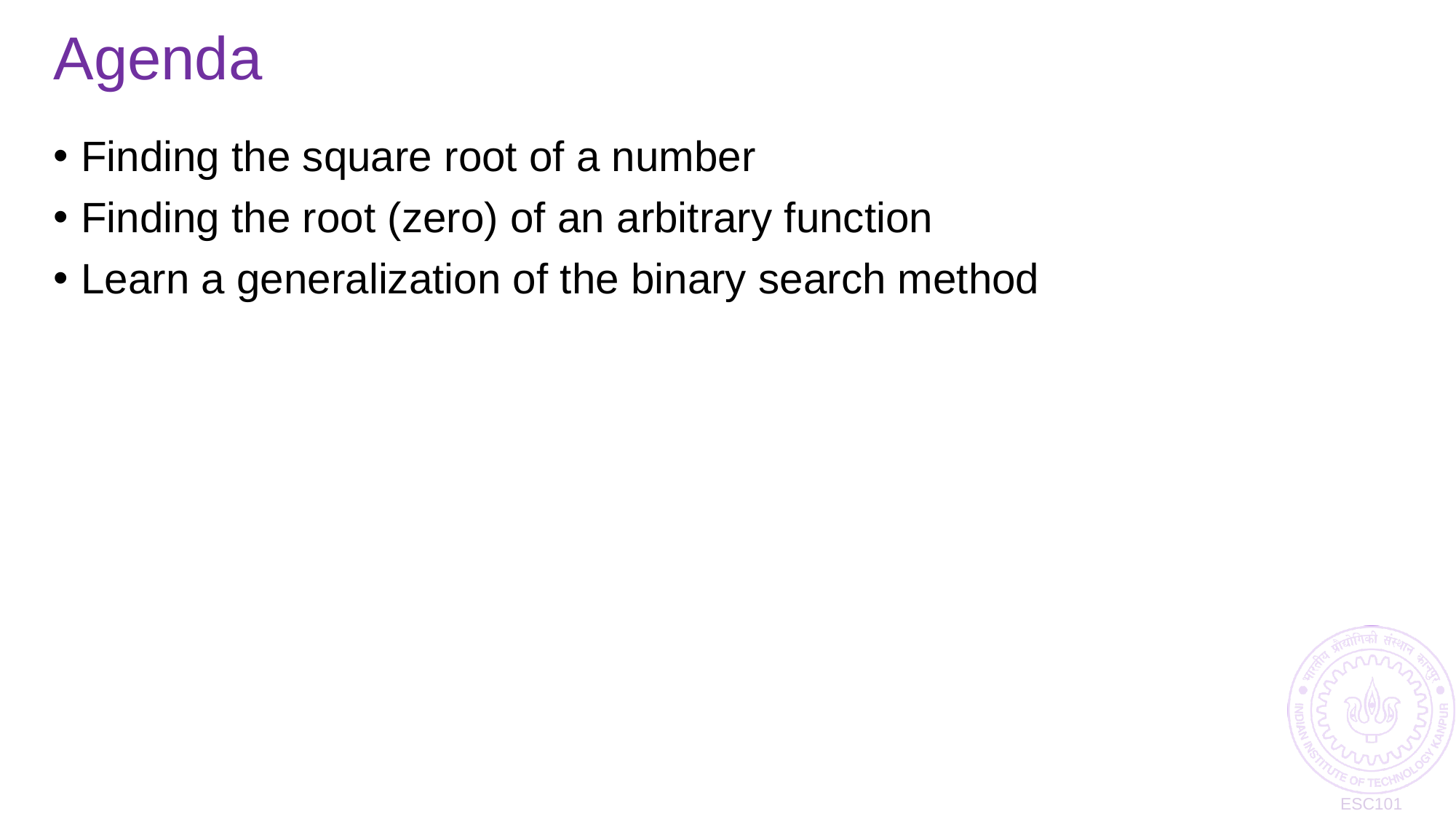

# Agenda
Finding the square root of a number
Finding the root (zero) of an arbitrary function
Learn a generalization of the binary search method